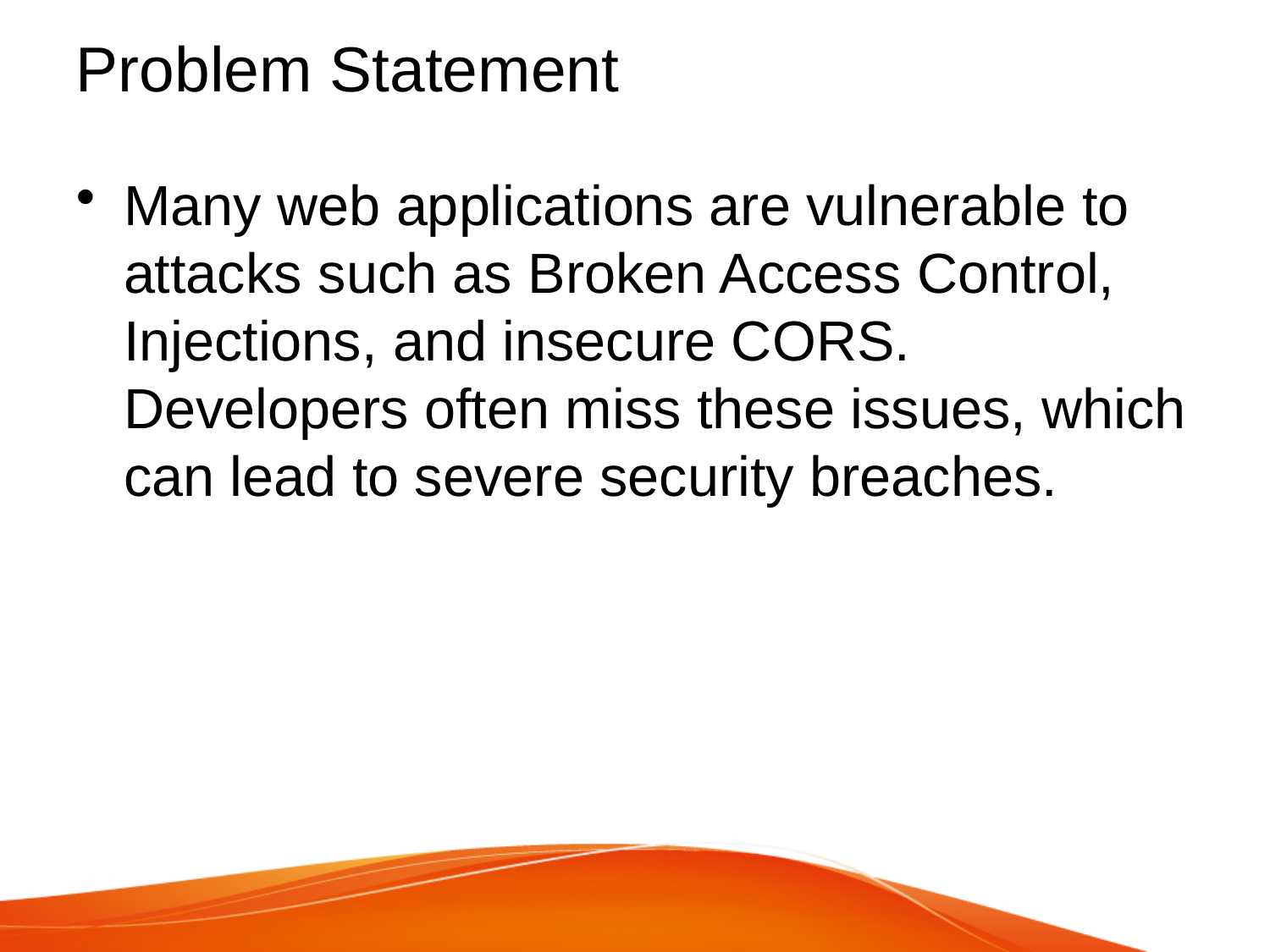

# Problem Statement
Many web applications are vulnerable to attacks such as Broken Access Control, Injections, and insecure CORS. Developers often miss these issues, which can lead to severe security breaches.